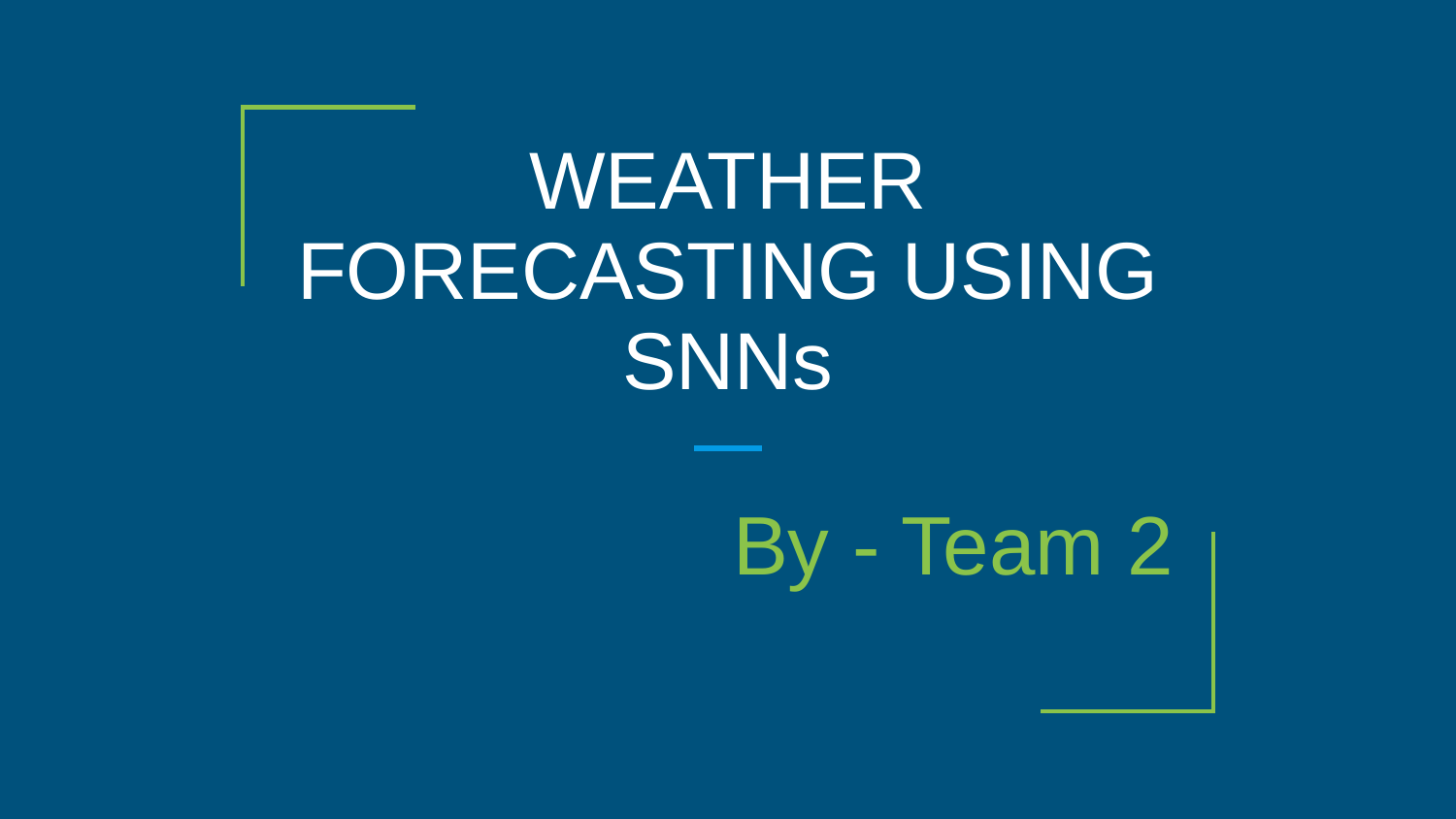

# WEATHER FORECASTING USING SNNs
By - Team 2